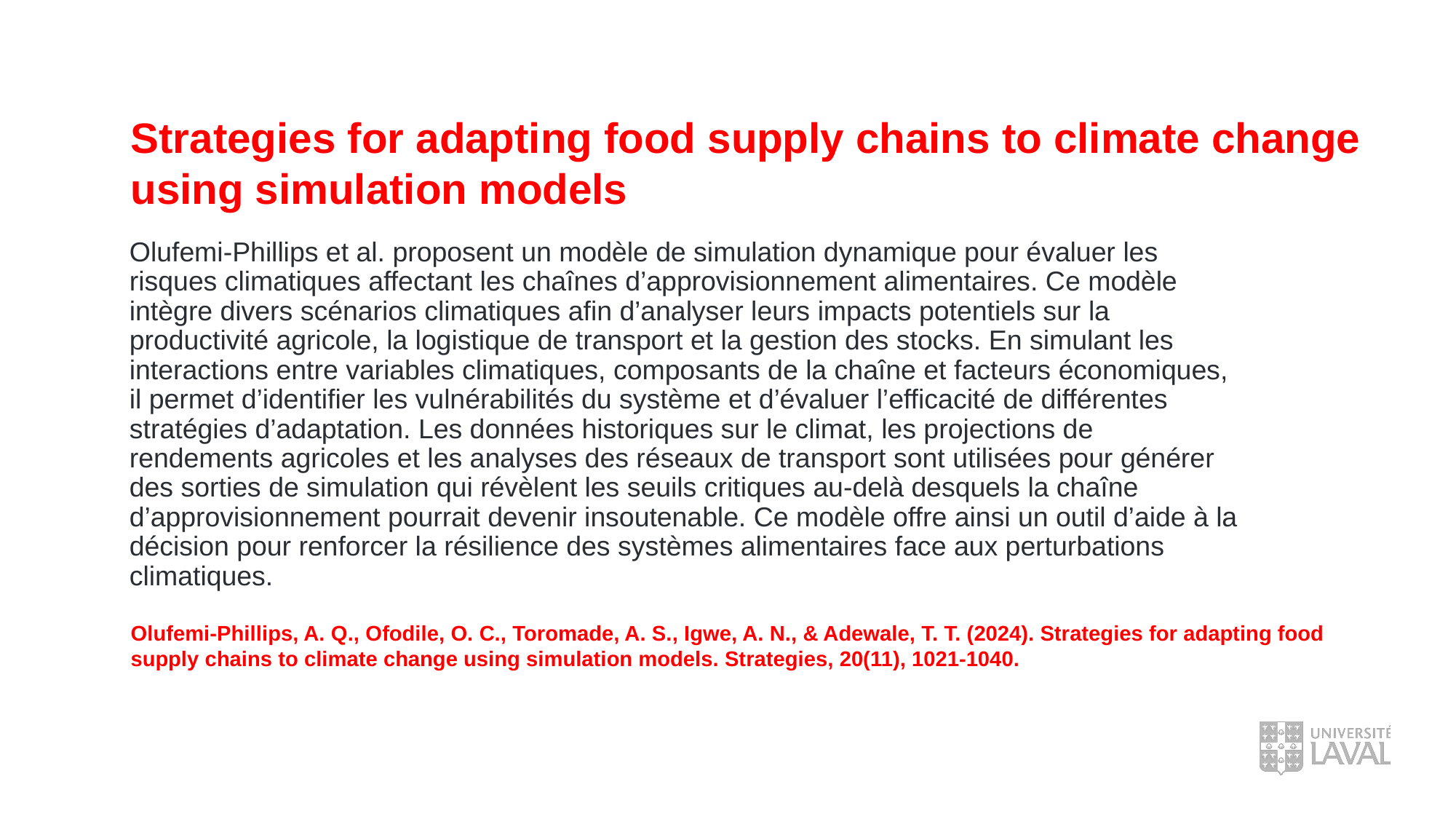

Strategies for adapting food supply chains to climate change using simulation models
Olufemi-Phillips et al. proposent un modèle de simulation dynamique pour évaluer les risques climatiques affectant les chaînes d’approvisionnement alimentaires. Ce modèle intègre divers scénarios climatiques afin d’analyser leurs impacts potentiels sur la productivité agricole, la logistique de transport et la gestion des stocks. En simulant les interactions entre variables climatiques, composants de la chaîne et facteurs économiques, il permet d’identifier les vulnérabilités du système et d’évaluer l’efficacité de différentes stratégies d’adaptation. Les données historiques sur le climat, les projections de rendements agricoles et les analyses des réseaux de transport sont utilisées pour générer des sorties de simulation qui révèlent les seuils critiques au-delà desquels la chaîne d’approvisionnement pourrait devenir insoutenable. Ce modèle offre ainsi un outil d’aide à la décision pour renforcer la résilience des systèmes alimentaires face aux perturbations climatiques.
Olufemi-Phillips, A. Q., Ofodile, O. C., Toromade, A. S., Igwe, A. N., & Adewale, T. T. (2024). Strategies for adapting food supply chains to climate change using simulation models. Strategies, 20(11), 1021-1040.